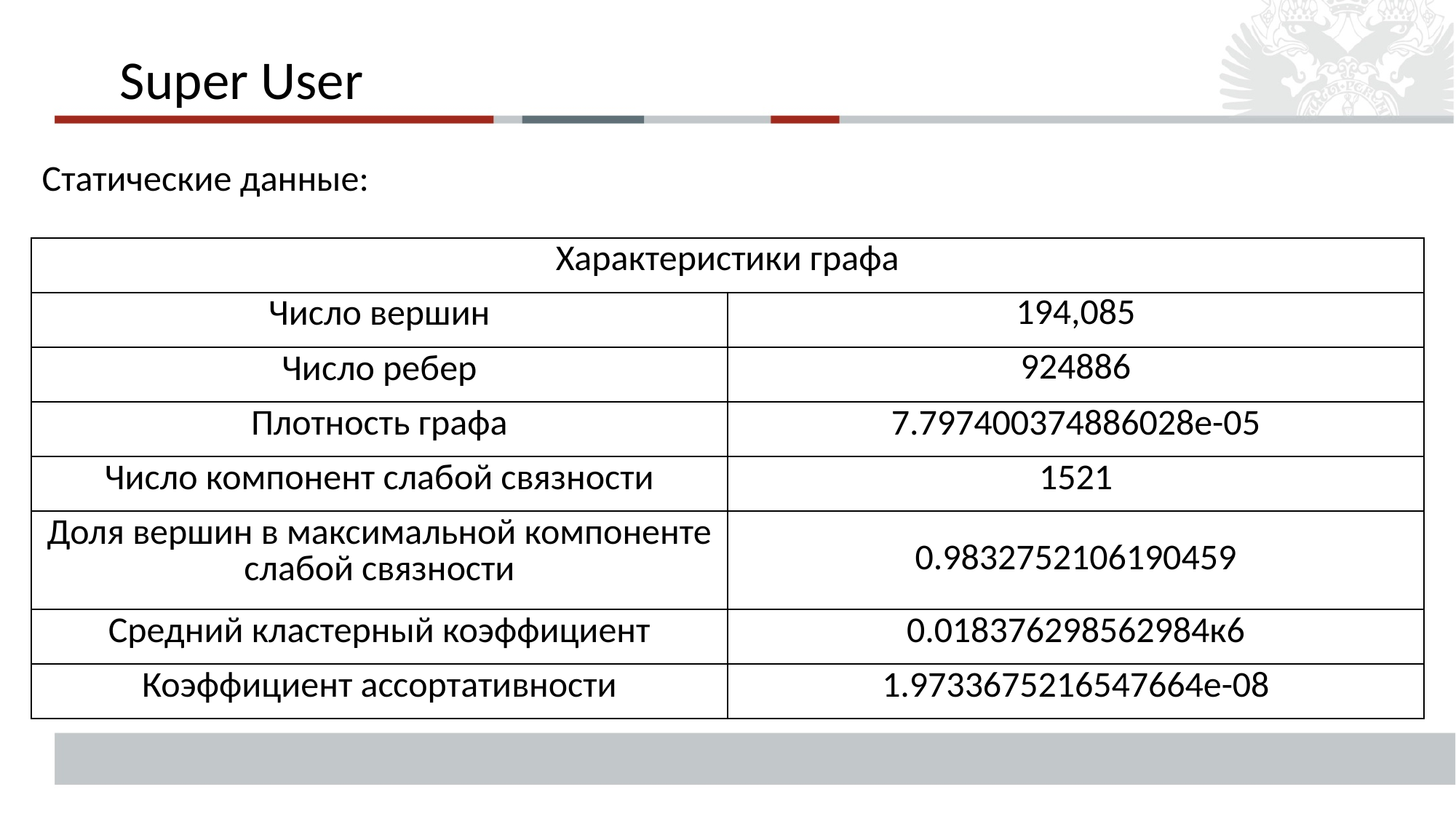

Super User
Статические данные:
| Характеристики графа |  |
| --- | --- |
| Число вершин | 194,085 |
| Число ребер | 924886 |
| Плотность графа | 7.797400374886028e-05 |
| Число компонент слабой связности | 1521 |
| Доля вершин в максимальной компоненте слабой связности | 0.9832752106190459 |
| Средний кластерный коэффициент | 0.018376298562984к6 |
| Коэффициент ассортативности | 1.9733675216547664e-08 |